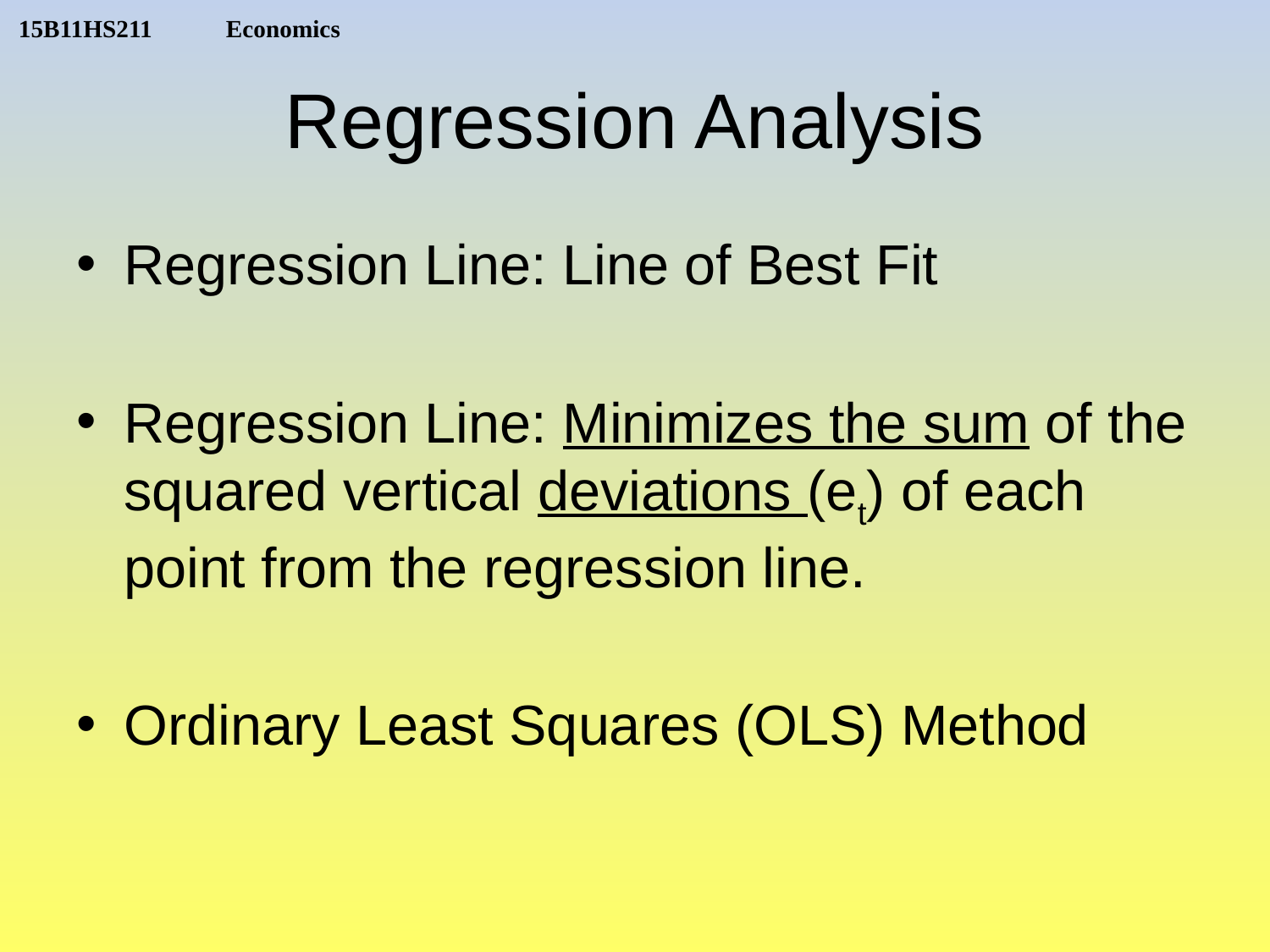

# Regression Analysis
Regression Line: Line of Best Fit

Regression Line: Minimizes the sum of the squared vertical deviations (et) of each point from the regression line.

Ordinary Least Squares (OLS) Method